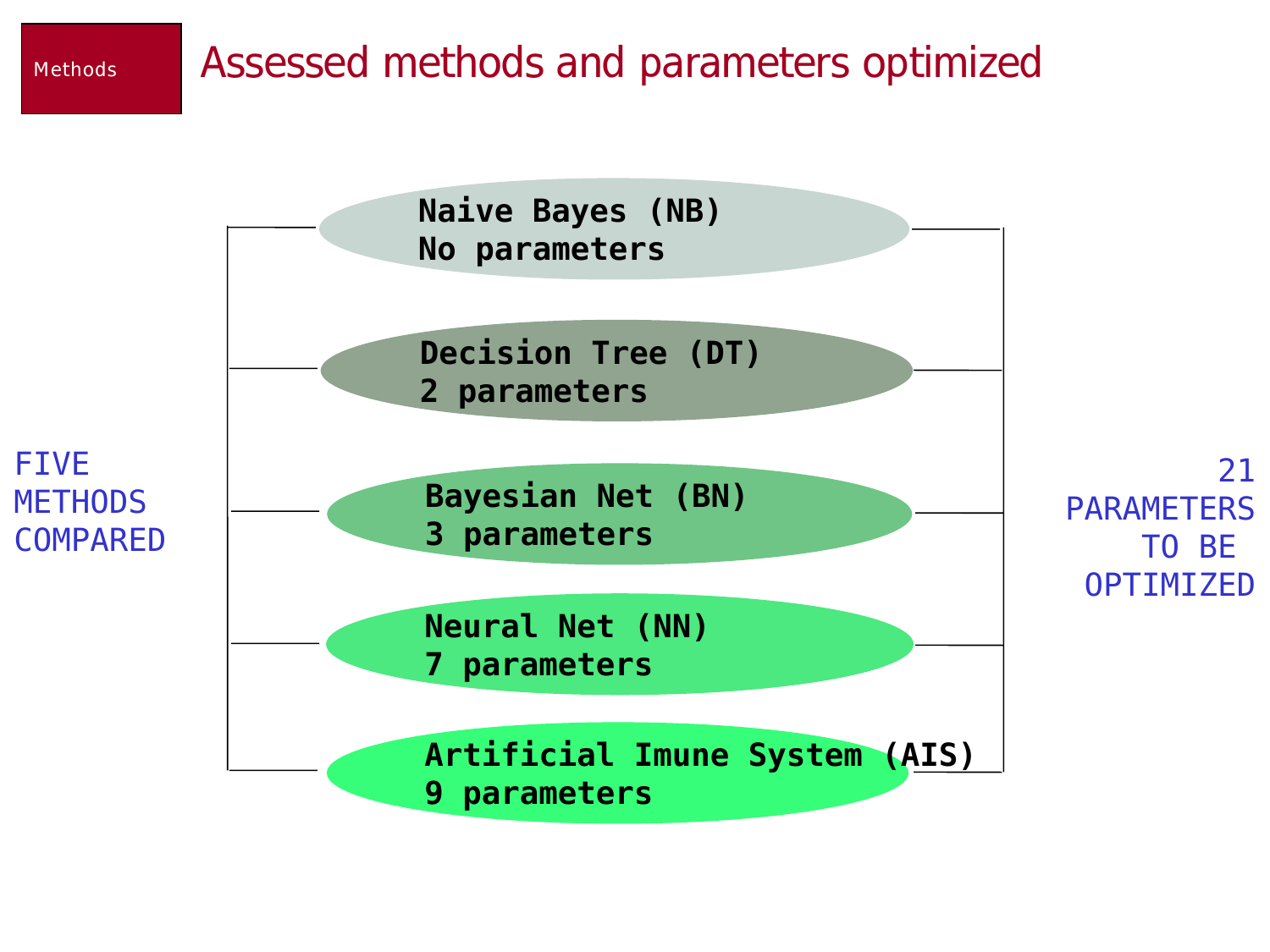

Methods
Assessed methods and parameters optimized
Naive Bayes (NB)
No parameters

Decision Tree (DT)
2 parameters

FIVE
METHODS
COMPARED
21
PARAMETERS
TO BE
OPTIMIZED
Bayesian Net (BN)
3 parameters

Neural Net (NN)
7 parameters

Artificial Imune System (AIS)
9 parameters